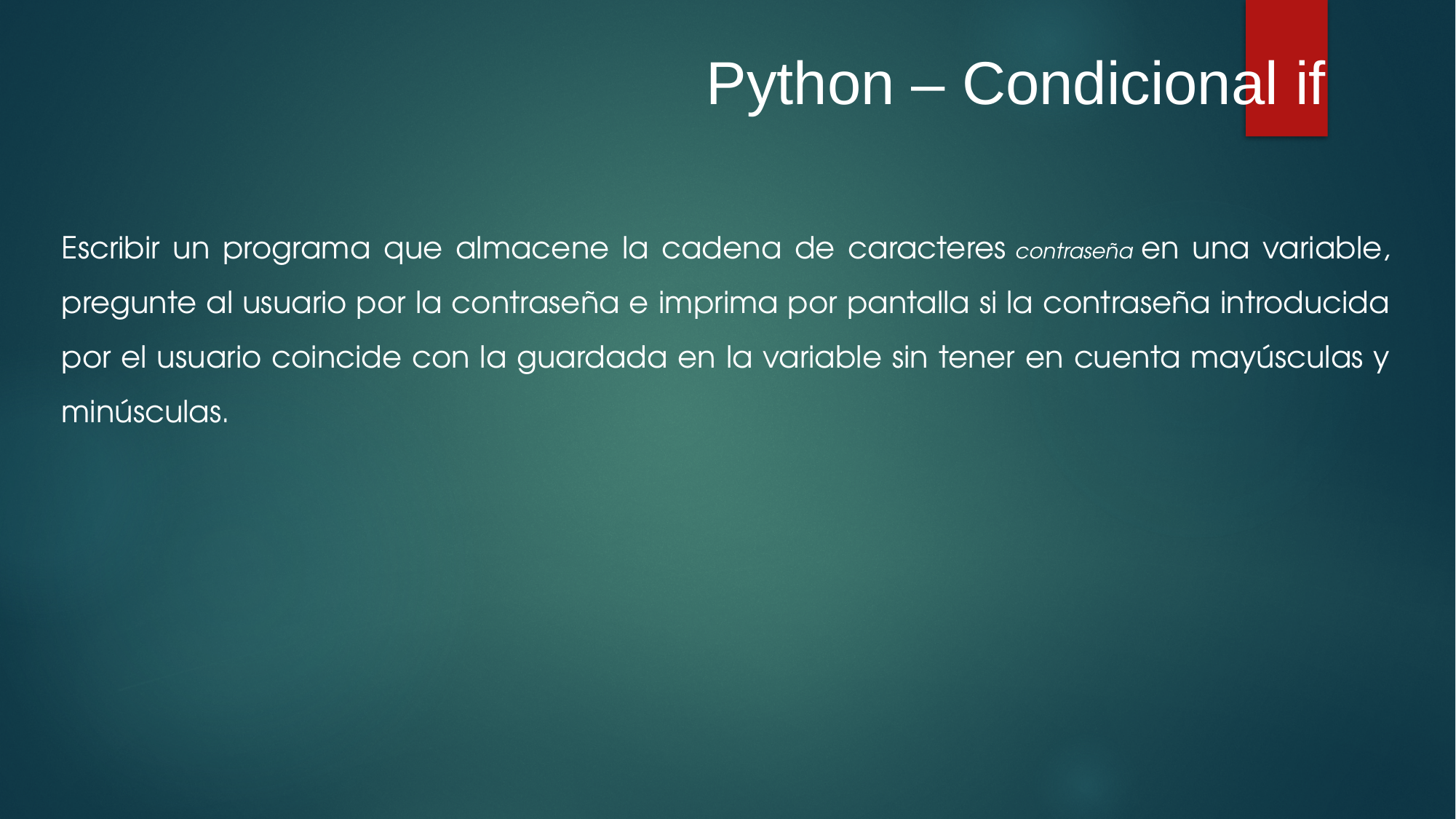

Python – Condicional if
Escribir un programa que almacene la cadena de caracteres contraseña en una variable, pregunte al usuario por la contraseña e imprima por pantalla si la contraseña introducida por el usuario coincide con la guardada en la variable sin tener en cuenta mayúsculas y minúsculas.